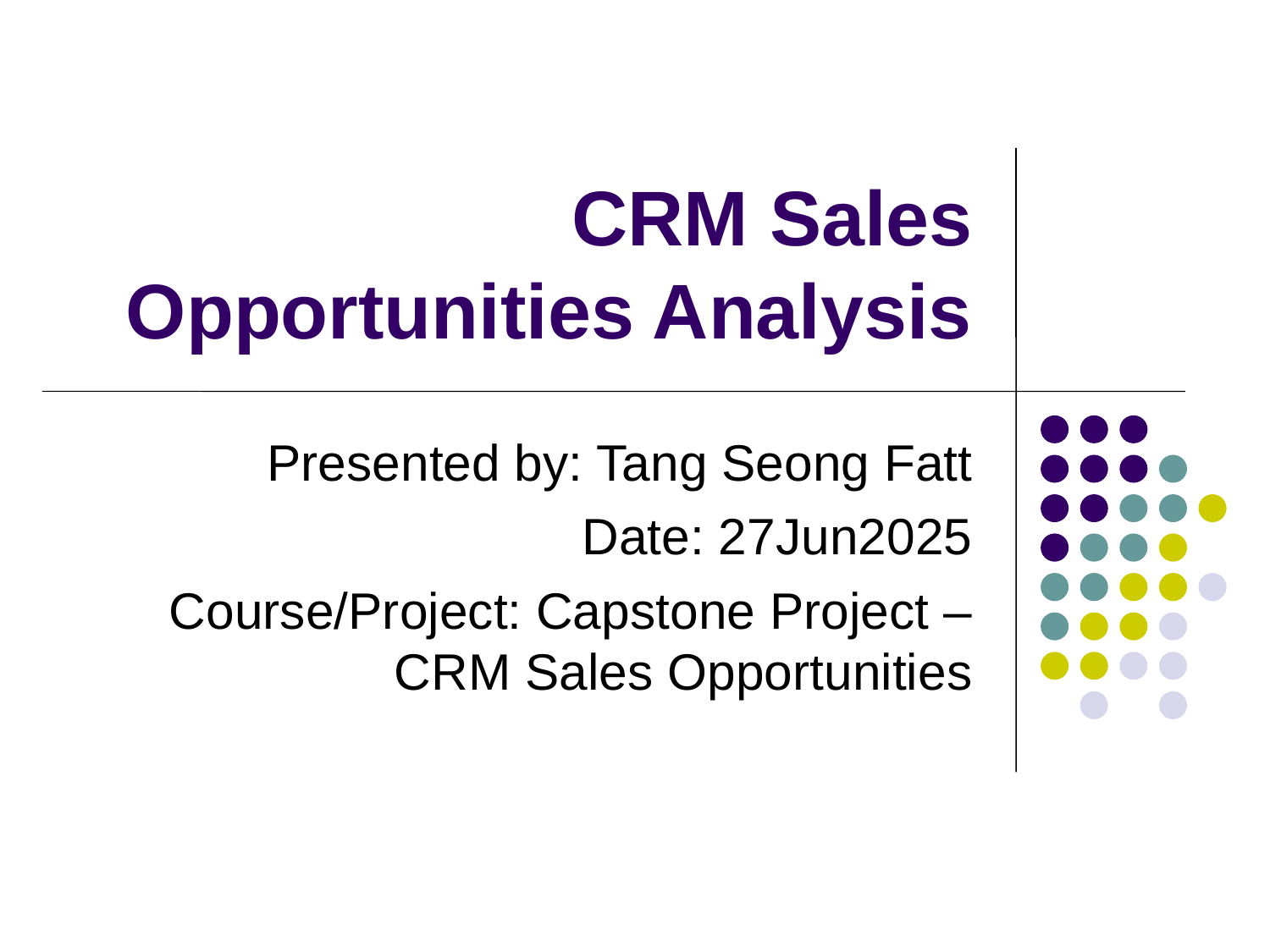

# CRM Sales Opportunities Analysis
Presented by: Tang Seong Fatt
Date: 27Jun2025
Course/Project: Capstone Project – CRM Sales Opportunities